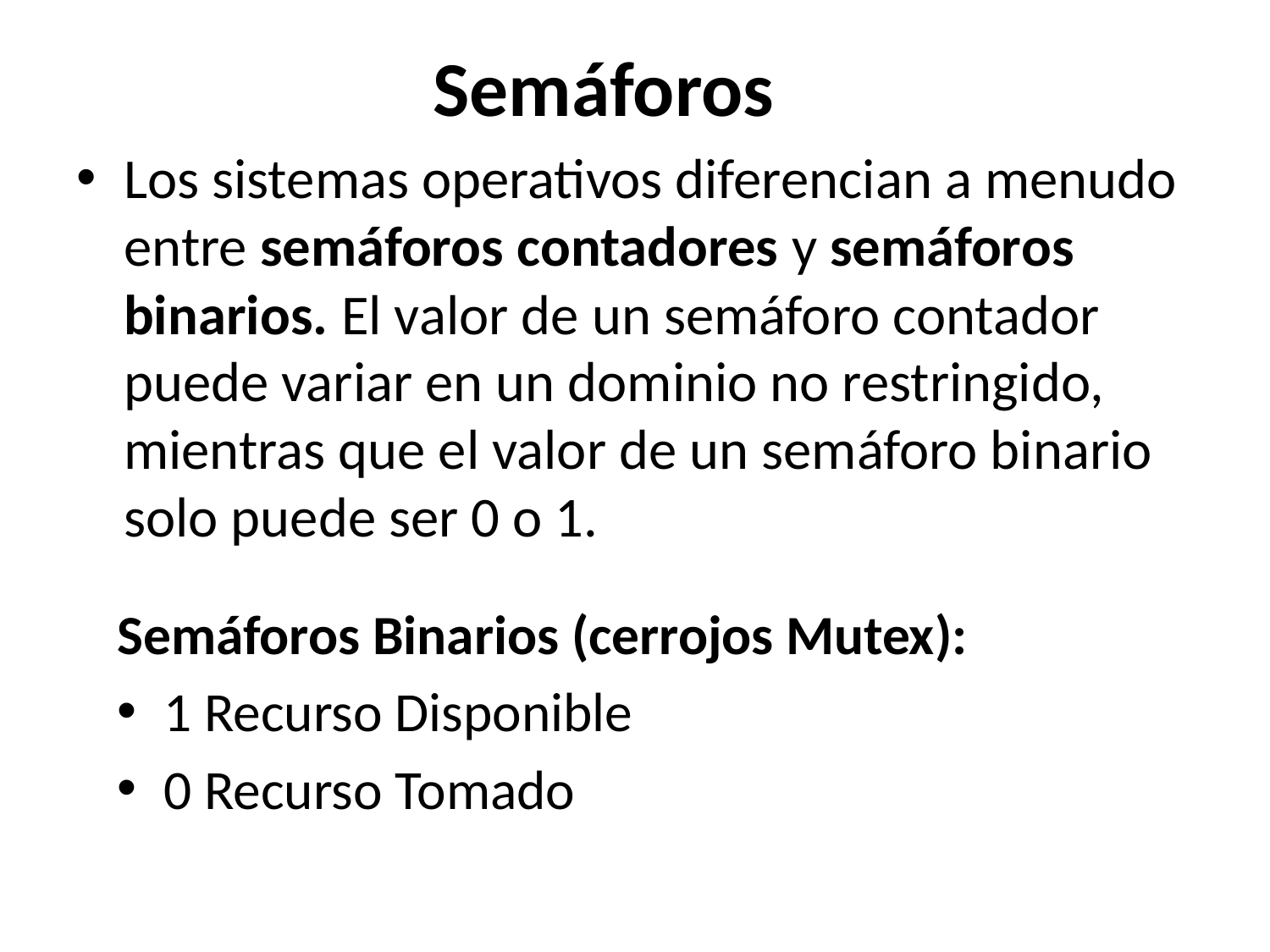

# Semáforos
Los sistemas operativos diferencian a menudo entre semáforos contadores y semáforos binarios. El valor de un semáforo contador puede variar en un dominio no restringido, mientras que el valor de un semáforo binario solo puede ser 0 o 1.
Semáforos Binarios (cerrojos Mutex):
1 Recurso Disponible
0 Recurso Tomado